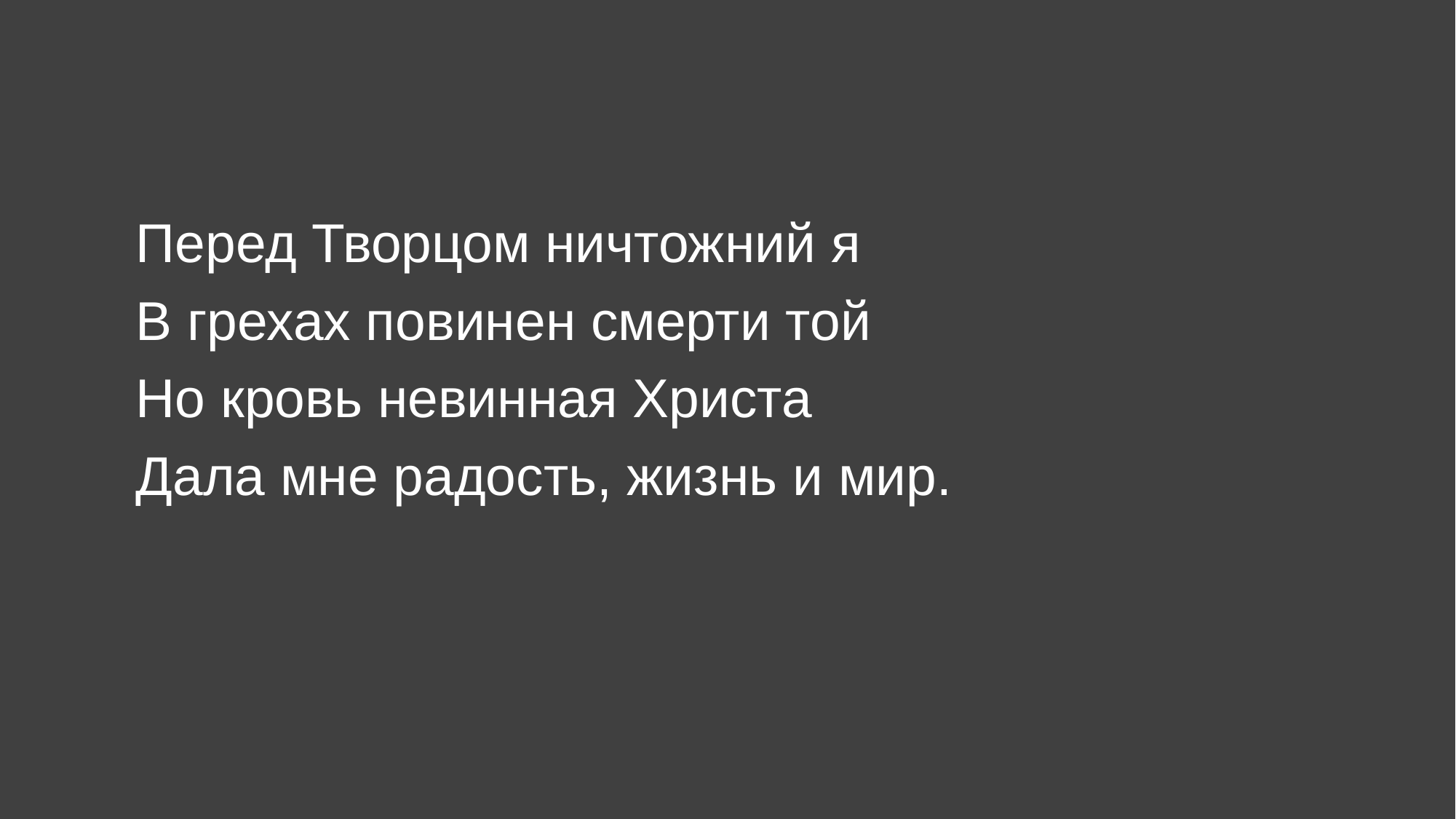

Перед Творцом ничтожний я
В грехах повинен смерти той
Но кровь невинная Христа
Дала мне радость, жизнь и мир.